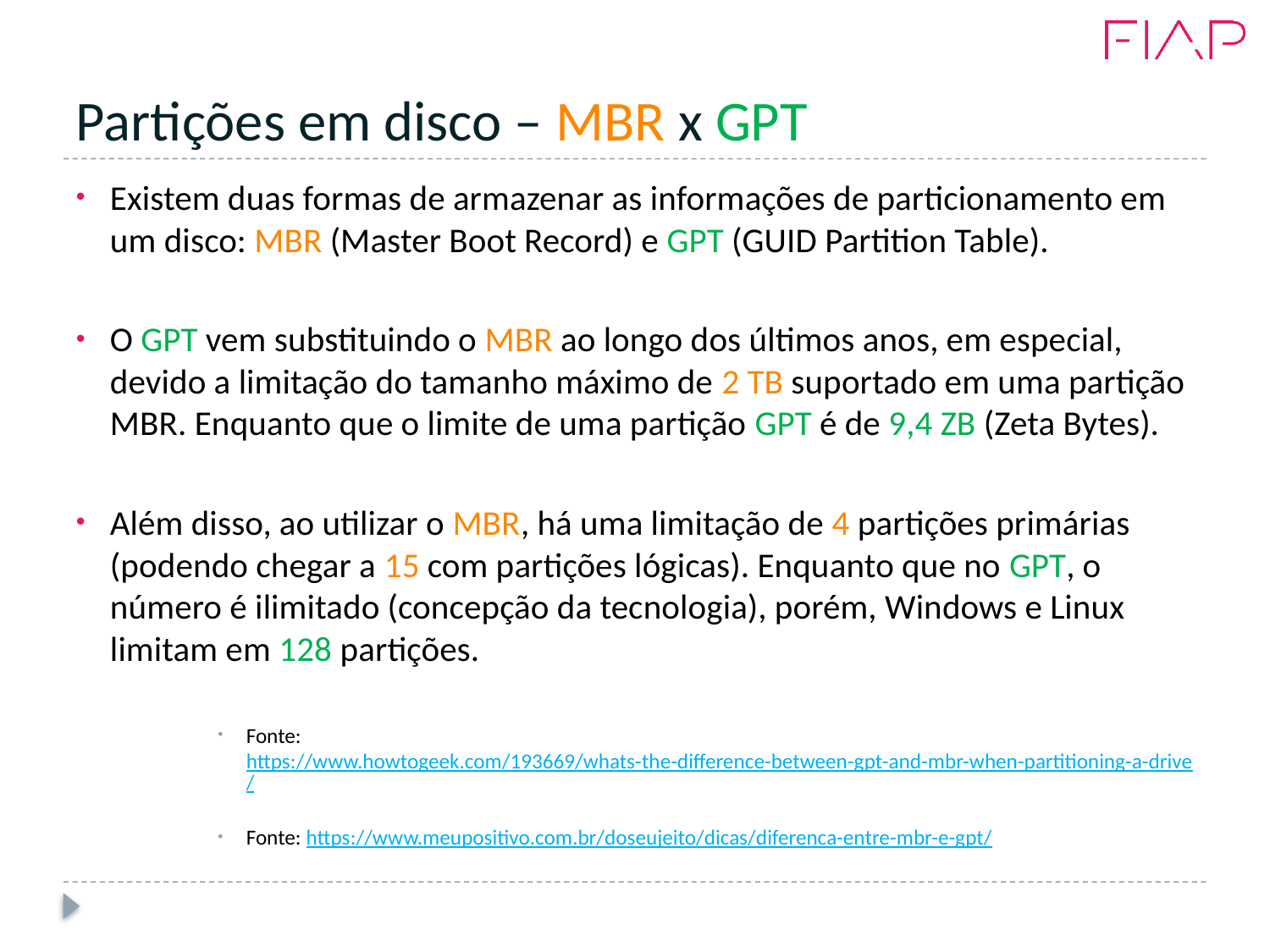

# Partições em disco – MBR x GPT
Existem duas formas de armazenar as informações de particionamento em um disco: MBR (Master Boot Record) e GPT (GUID Partition Table).

O GPT vem substituindo o MBR ao longo dos últimos anos, em especial, devido a limitação do tamanho máximo de 2 TB suportado em uma partição MBR. Enquanto que o limite de uma partição GPT é de 9,4 ZB (Zeta Bytes).

Além disso, ao utilizar o MBR, há uma limitação de 4 partições primárias (podendo chegar a 15 com partições lógicas). Enquanto que no GPT, o número é ilimitado (concepção da tecnologia), porém, Windows e Linux limitam em 128 partições.

Fonte: https://www.howtogeek.com/193669/whats-the-difference-between-gpt-and-mbr-when-partitioning-a-drive/
Fonte: https://www.meupositivo.com.br/doseujeito/dicas/diferenca-entre-mbr-e-gpt/